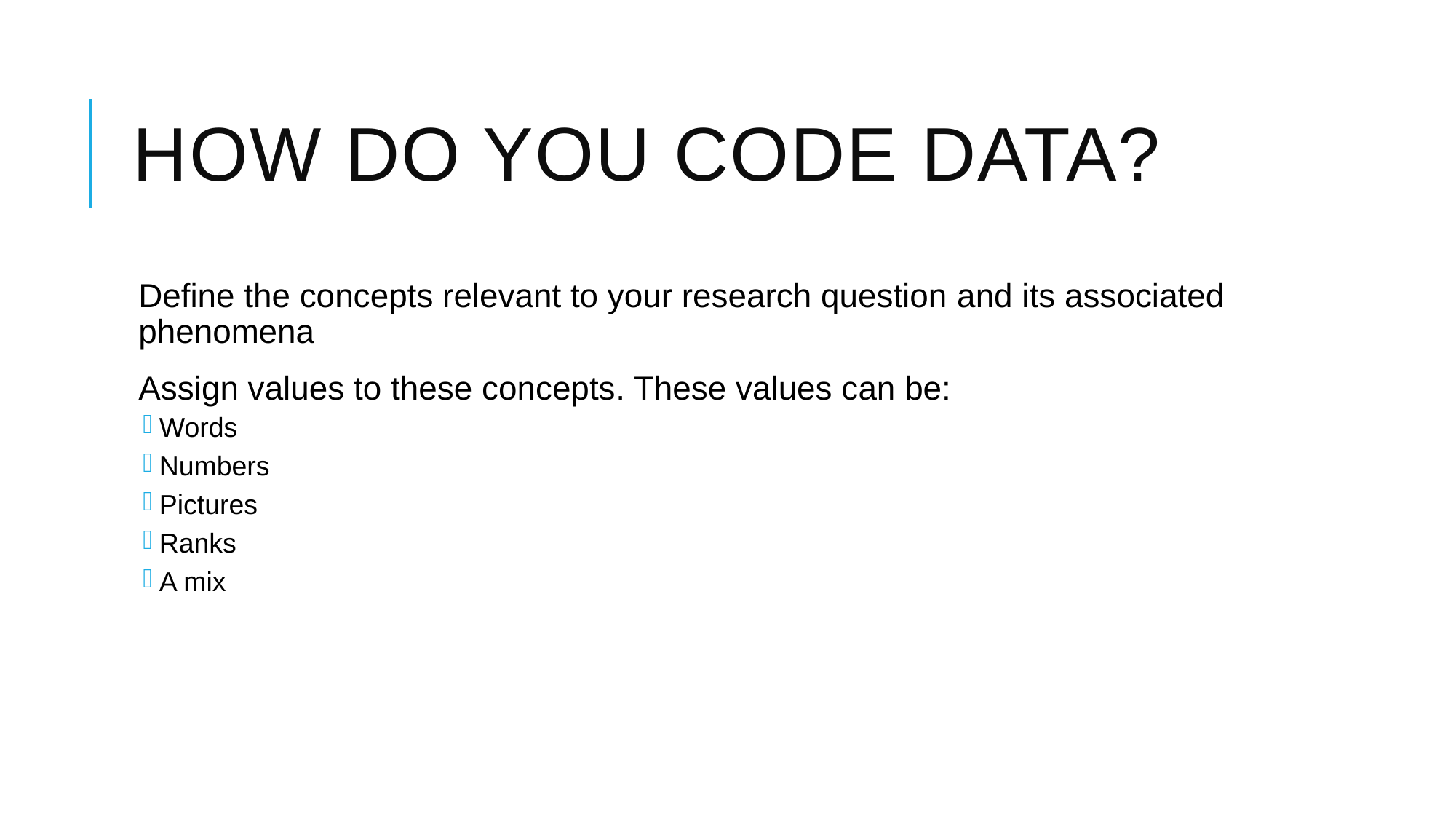

# How do you code Data?
Define the concepts relevant to your research question and its associated phenomena
Assign values to these concepts. These values can be:
Words
Numbers
Pictures
Ranks
A mix